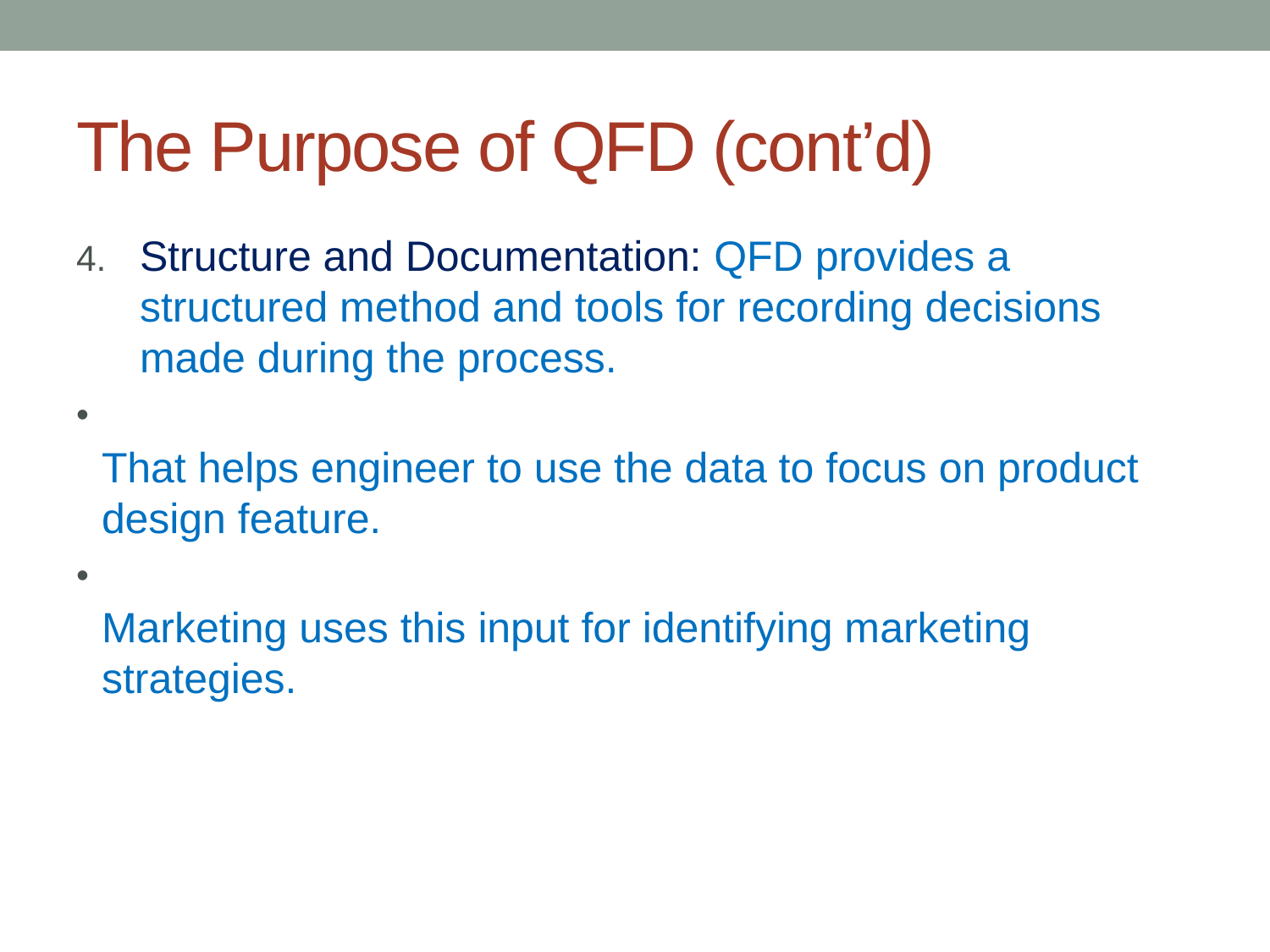

# The Purpose of QFD (cont’d)
Structure and Documentation: QFD provides a structured method and tools for recording decisions made during the process.
That helps engineer to use the data to focus on product design feature.
Marketing uses this input for identifying marketing strategies.